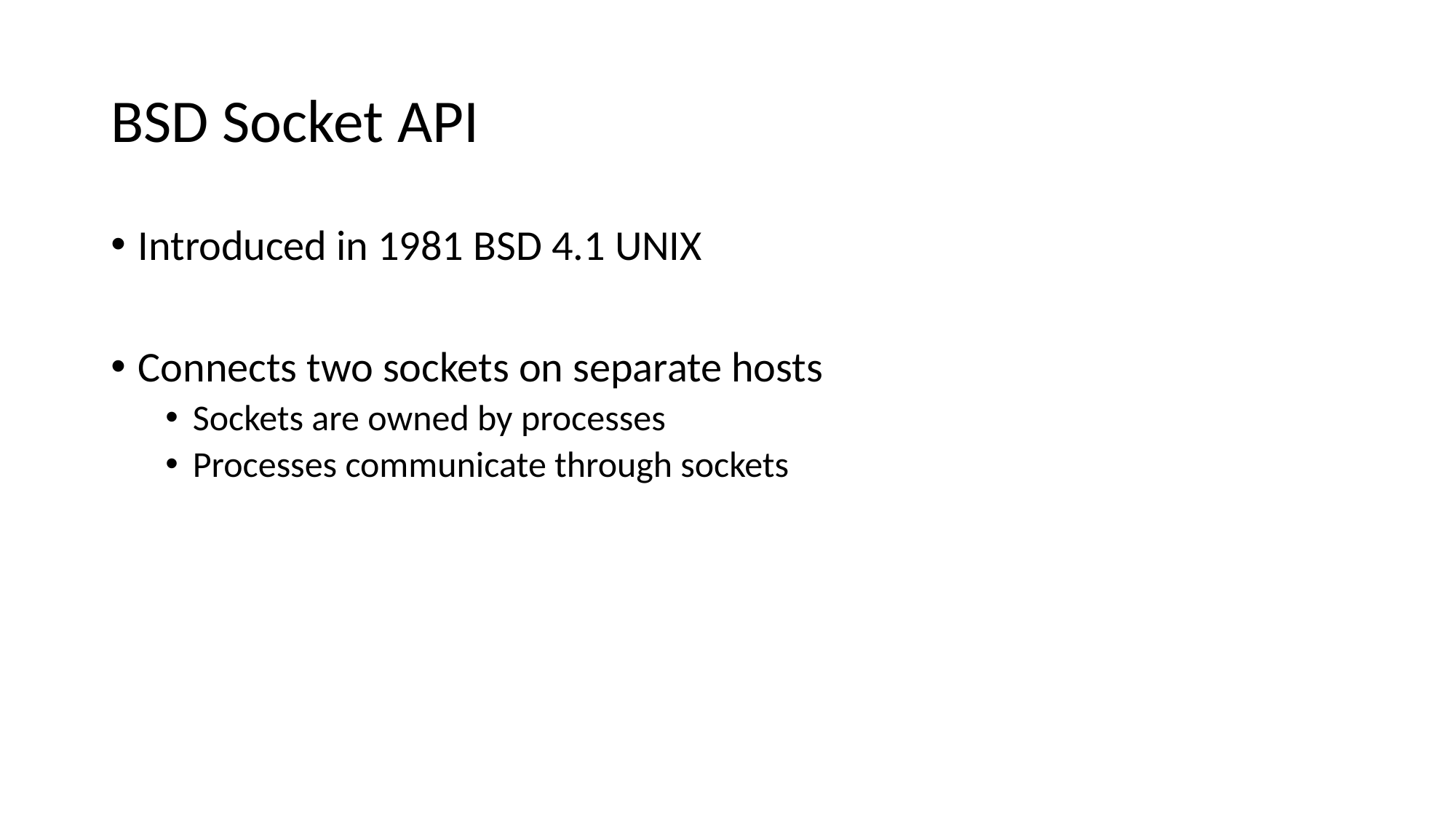

# BSD Socket API
Introduced in 1981 BSD 4.1 UNIX

Connects two sockets on separate hosts
Sockets are owned by processes
Processes communicate through sockets